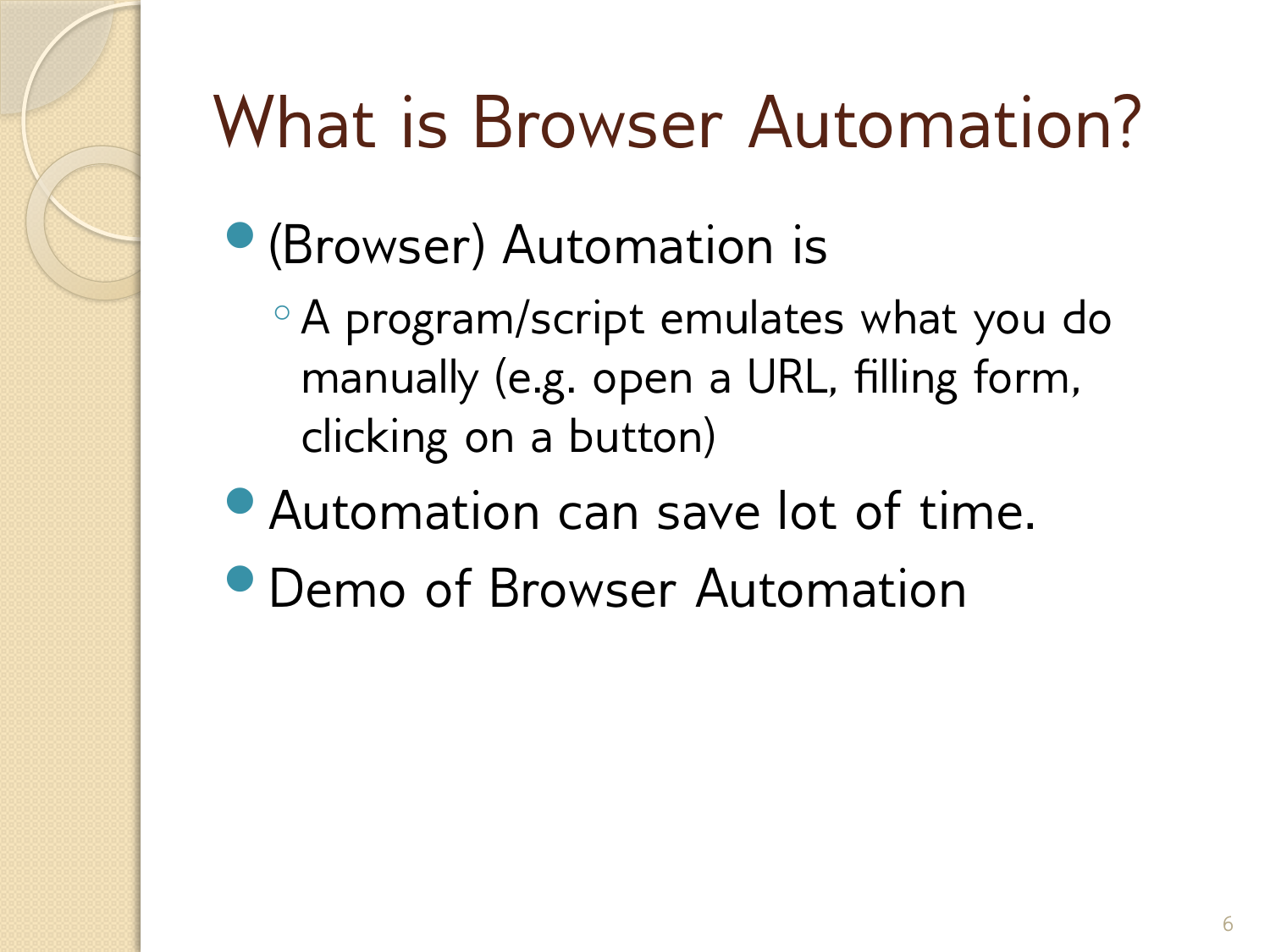

# What is Browser Automation?
(Browser) Automation is
A program/script emulates what you do manually (e.g. open a URL, filling form, clicking on a button)
Automation can save lot of time.
Demo of Browser Automation

6